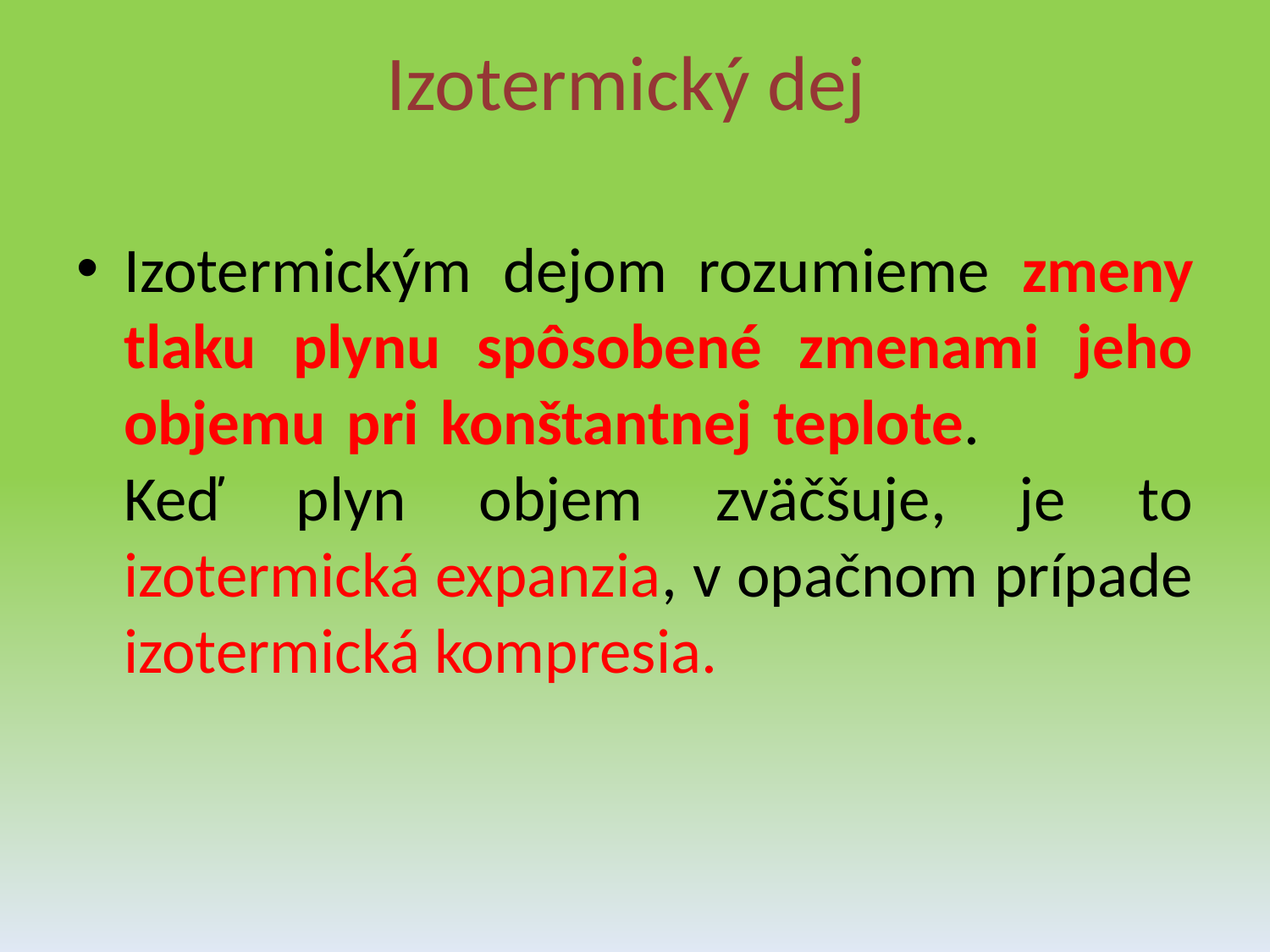

# Izotermický dej
Izotermickým dejom rozumieme zmeny tlaku plynu spôsobené zmenami jeho objemu pri konštantnej teplote.           Keď plyn objem zväčšuje, je to izotermická expanzia, v opačnom prípade izotermická kompresia.